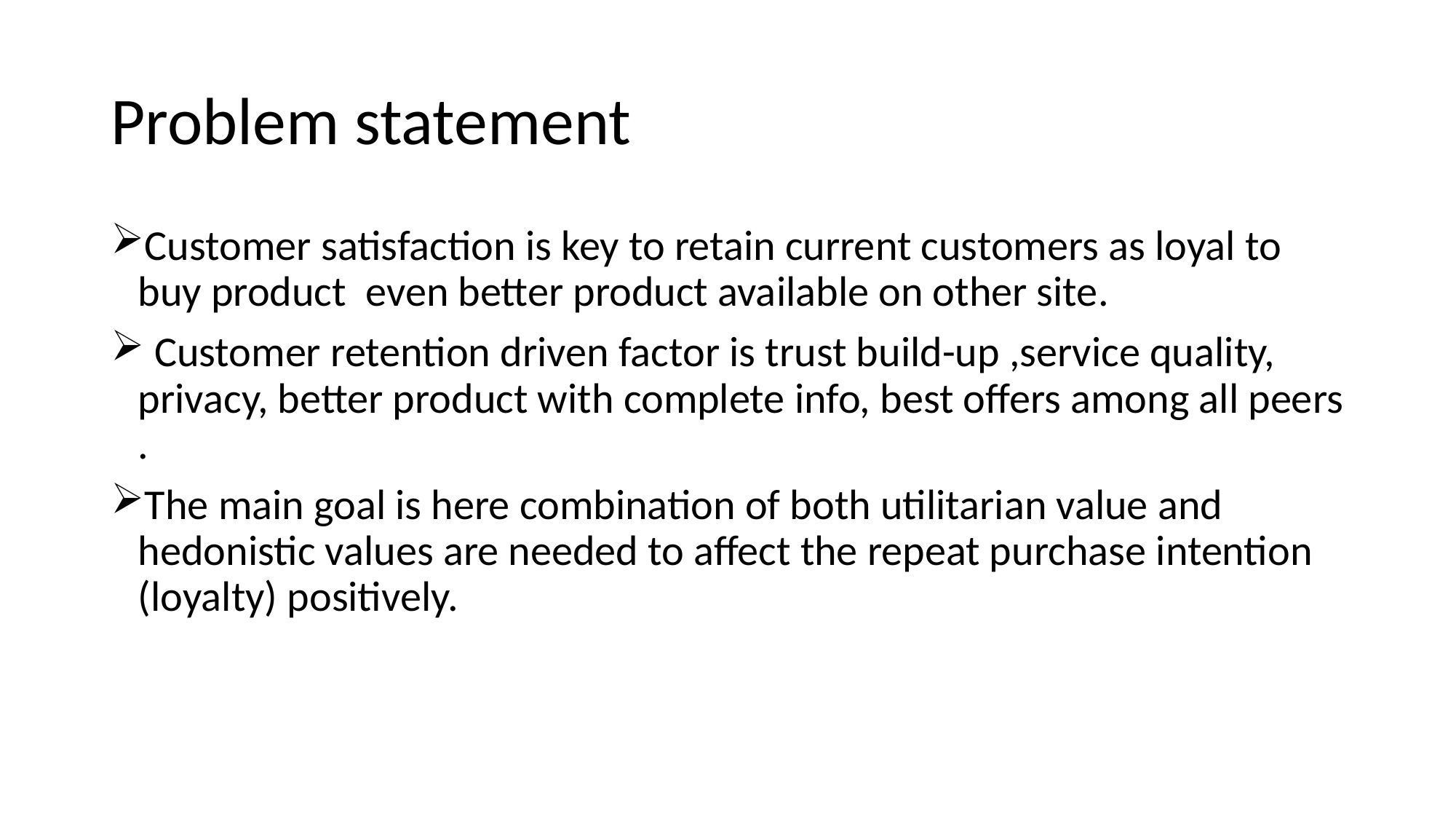

# Problem statement
Customer satisfaction is key to retain current customers as loyal to buy product  even better product available on other site.
 Customer retention driven factor is trust build-up ,service quality, privacy, better product with complete info, best offers among all peers .
The main goal is here combination of both utilitarian value and hedonistic values are needed to affect the repeat purchase intention (loyalty) positively.